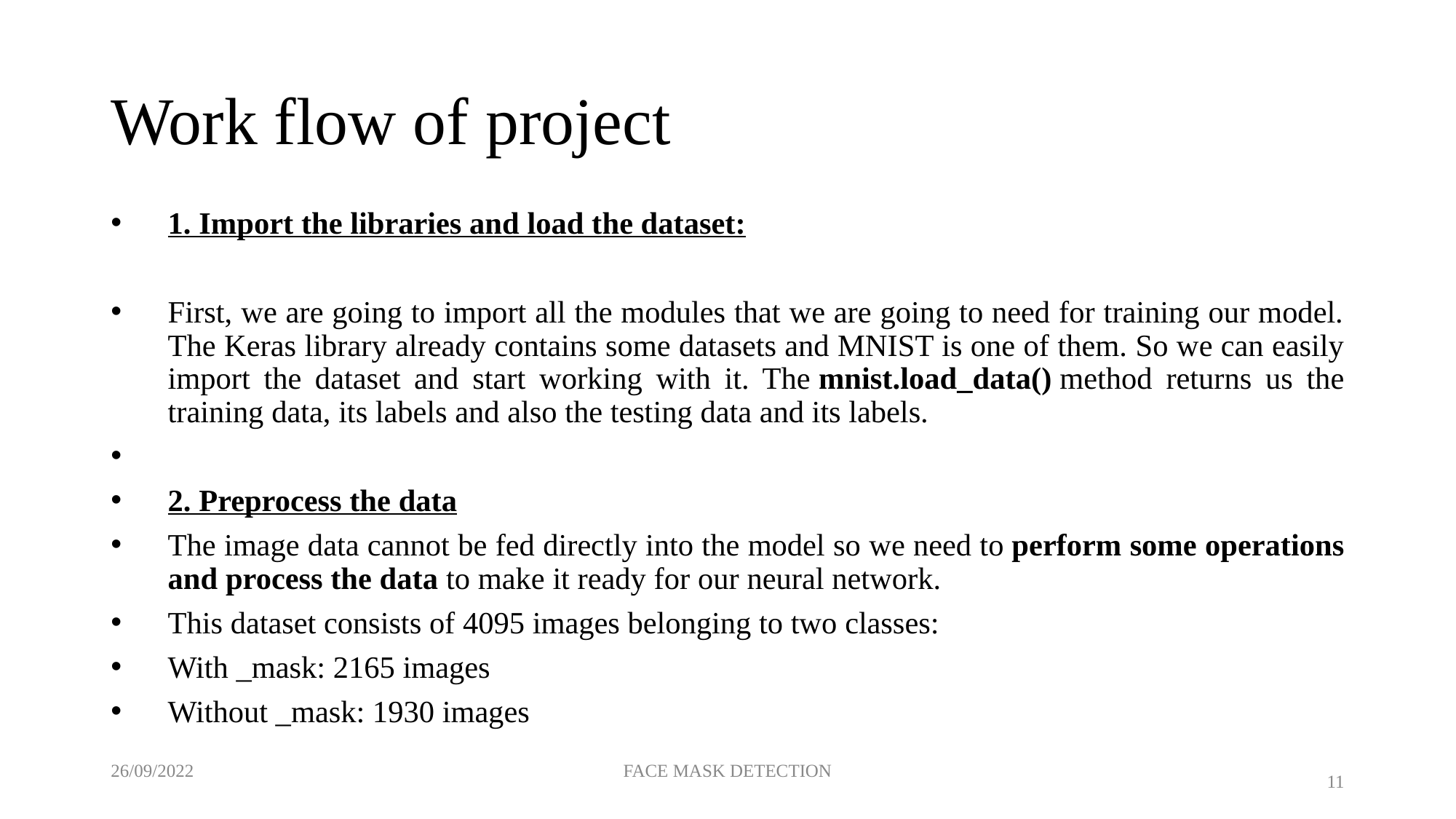

# Work flow of project
1. Import the libraries and load the dataset:

First, we are going to import all the modules that we are going to need for training our model. The Keras library already contains some datasets and MNIST is one of them. So we can easily import the dataset and start working with it. The mnist.load_data() method returns us the training data, its labels and also the testing data and its labels.

2. Preprocess the data
The image data cannot be fed directly into the model so we need to perform some operations and process the data to make it ready for our neural network.
This dataset consists of 4095 images belonging to two classes:
With _mask: 2165 images
Without _mask: 1930 images

26/09/2022

FACE MASK DETECTION

11